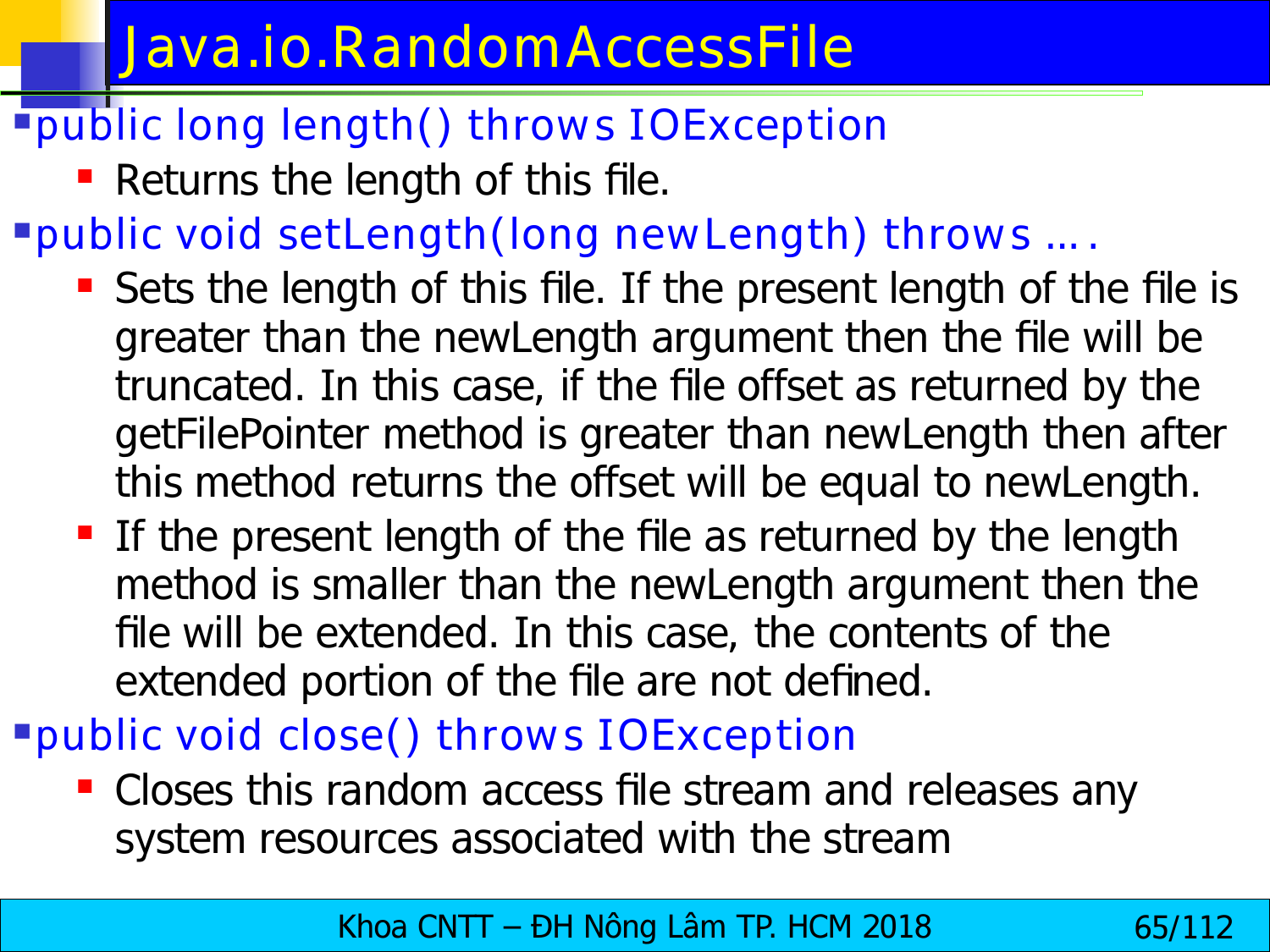

# Java.io.RandomAccessFile
public long length() throws IOException
Returns the length of this file.
public void setLength(long newLength) throws ….
Sets the length of this file. If the present length of the file is greater than the newLength argument then the file will be truncated. In this case, if the file offset as returned by the getFilePointer method is greater than newLength then after this method returns the offset will be equal to newLength.
If the present length of the file as returned by the length method is smaller than the newLength argument then the file will be extended. In this case, the contents of the extended portion of the file are not defined.
public void close() throws IOException
Closes this random access file stream and releases any system resources associated with the stream